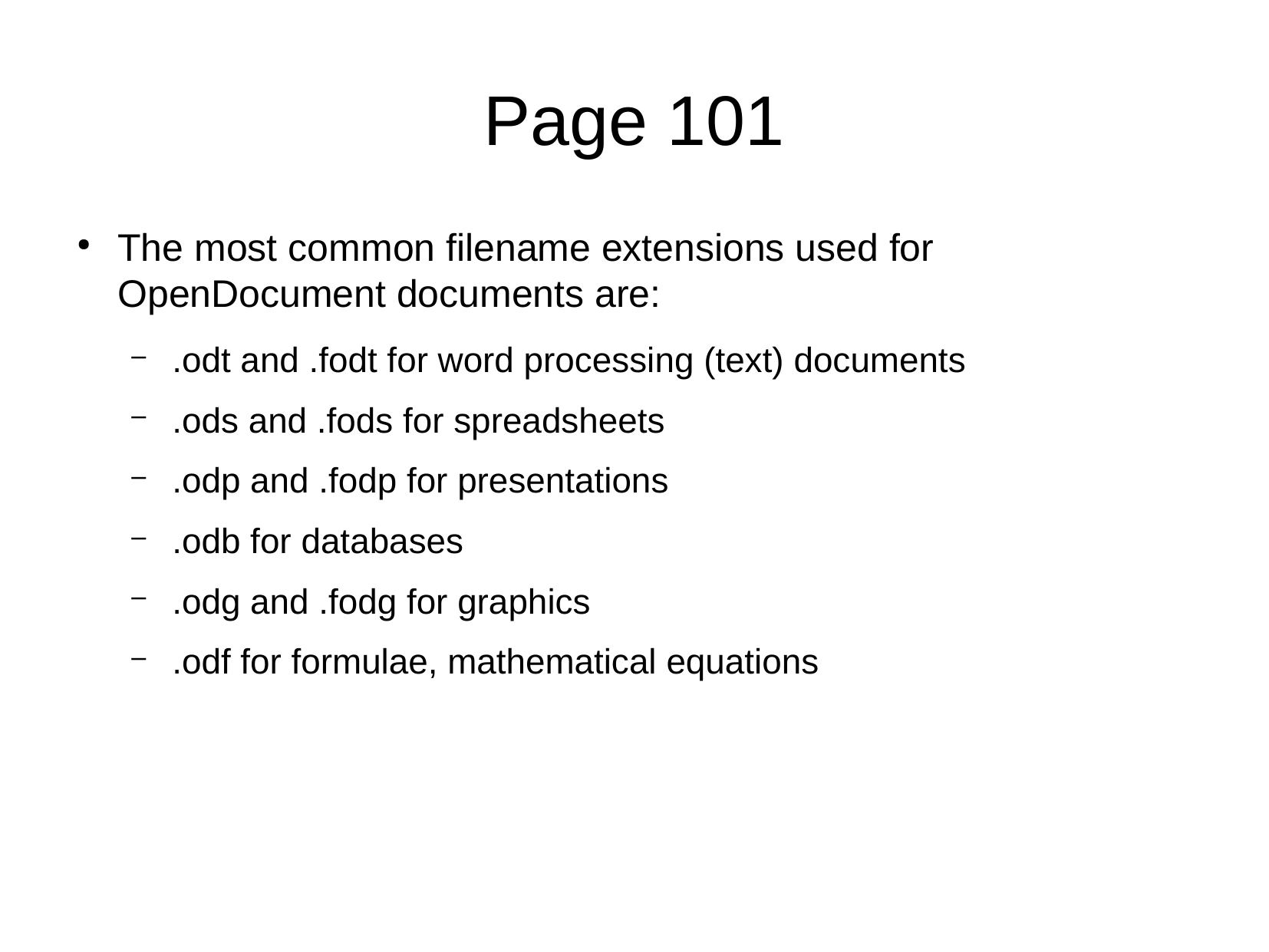

Page 101
The most common filename extensions used for OpenDocument documents are:
.odt and .fodt for word processing (text) documents
.ods and .fods for spreadsheets
.odp and .fodp for presentations
.odb for databases
.odg and .fodg for graphics
.odf for formulae, mathematical equations